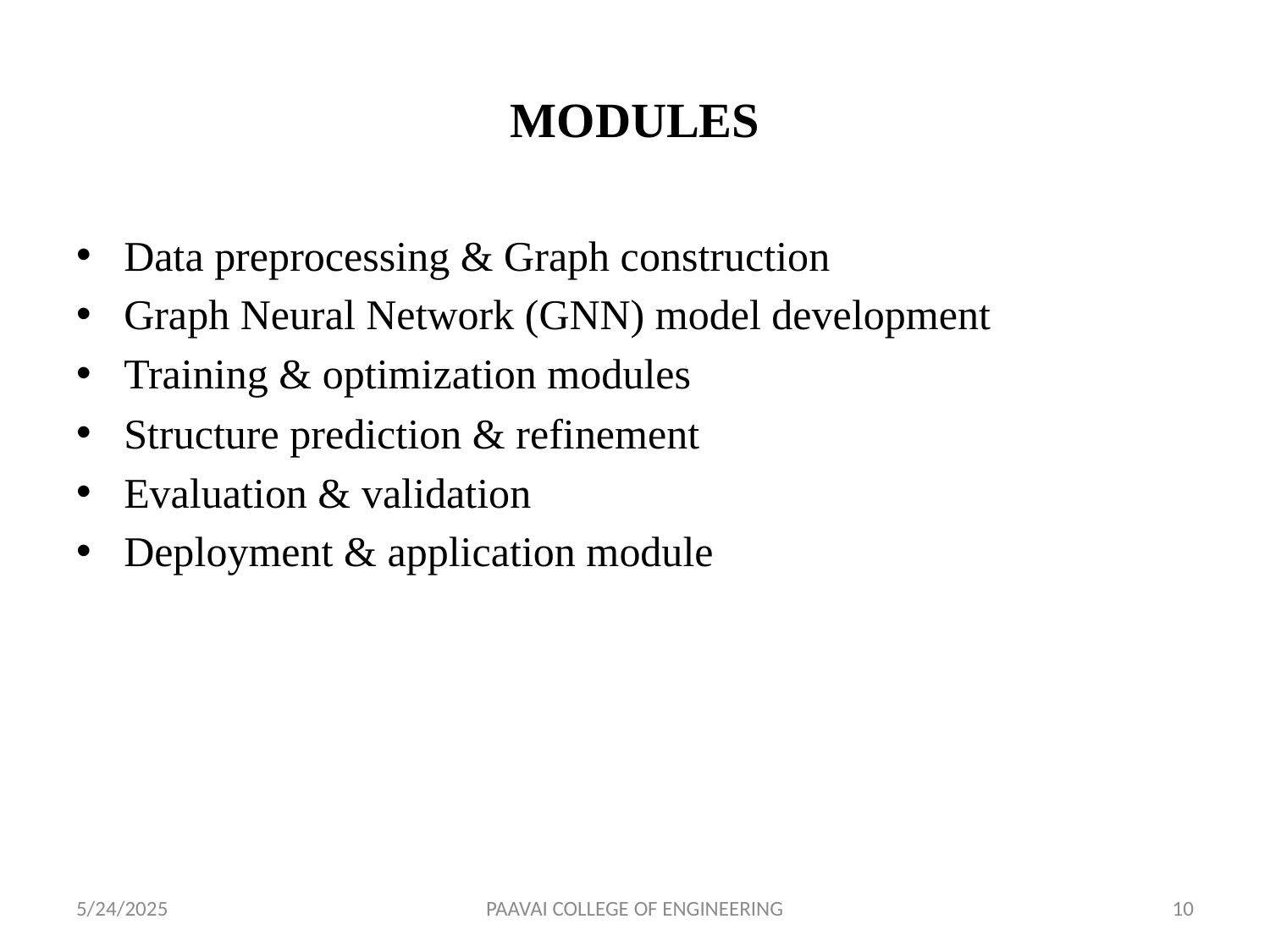

# MODULES
Data preprocessing & Graph construction
Graph Neural Network (GNN) model development
Training & optimization modules
Structure prediction & refinement
Evaluation & validation
Deployment & application module
5/24/2025
PAAVAI COLLEGE OF ENGINEERING
10